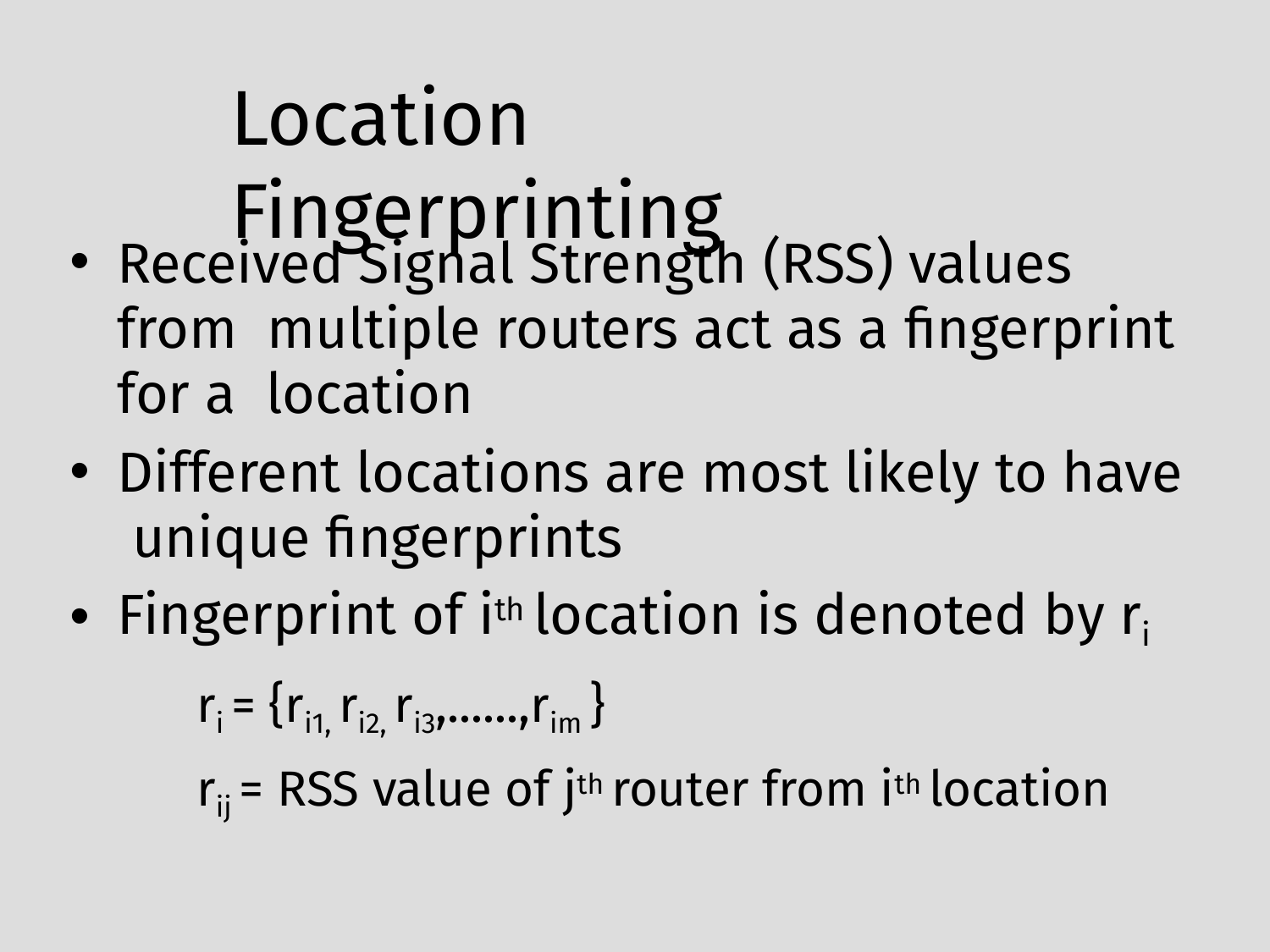

# Location Fingerprinting
Received Signal Strength (RSS) values from  multiple routers act as a fingerprint for a  location
Different locations are most likely to have  unique fingerprints
Fingerprint of ith location is denoted by ri
ri = {ri1, ri2, ri3,......,rim }
rij = RSS value of jth router from ith location